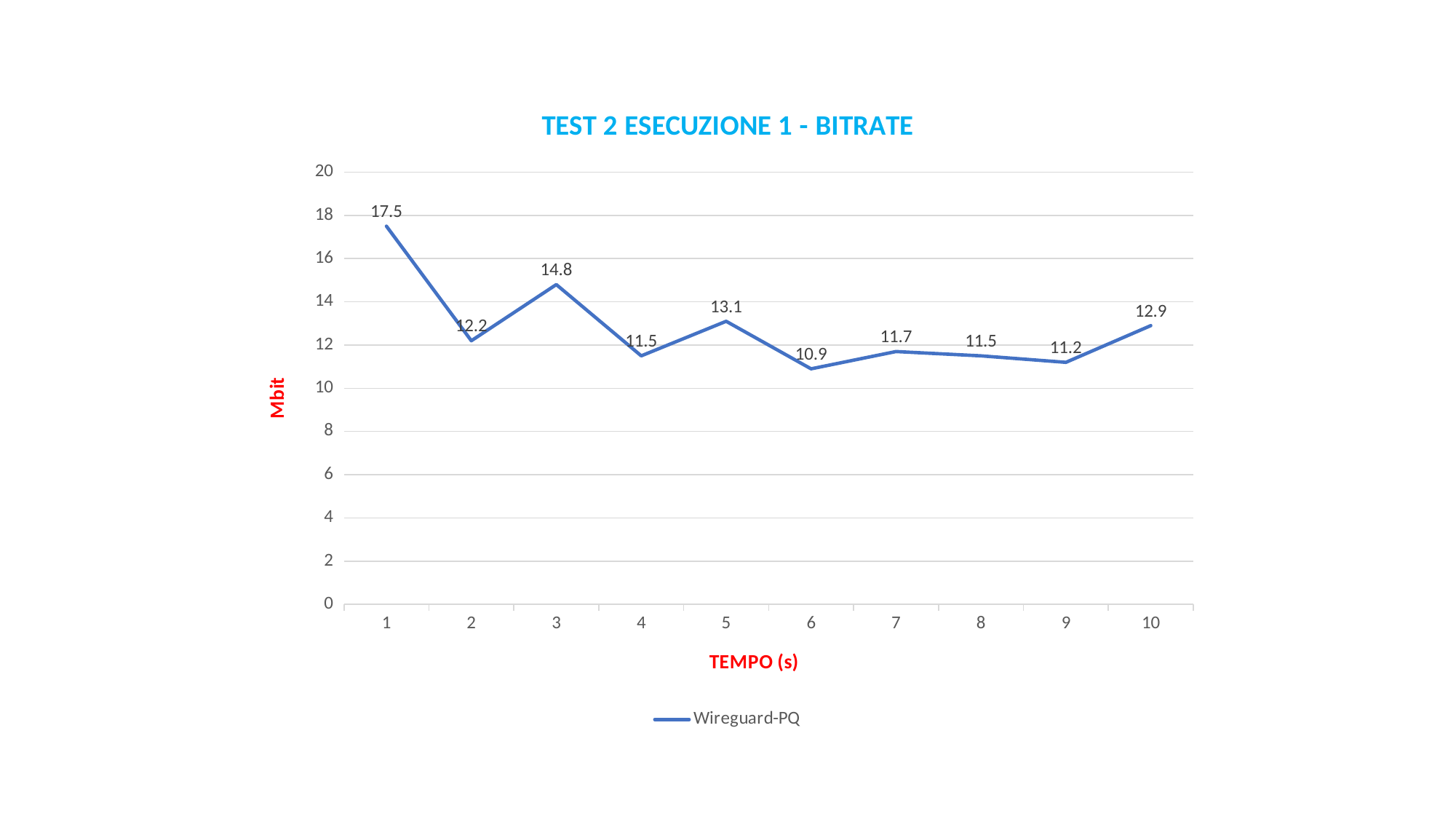

### Chart: TEST 2 ESECUZIONE 1 - BITRATE

| Category | Wireguard-PQ |
|---|---|
| 1 | 17.5 |
| 2 | 12.2 |
| 3 | 14.8 |
| 4 | 11.5 |
| 5 | 13.1 |
| 6 | 10.9 |
| 7 | 11.7 |
| 8 | 11.5 |
| 9 | 11.2 |
| 10 | 12.9 |